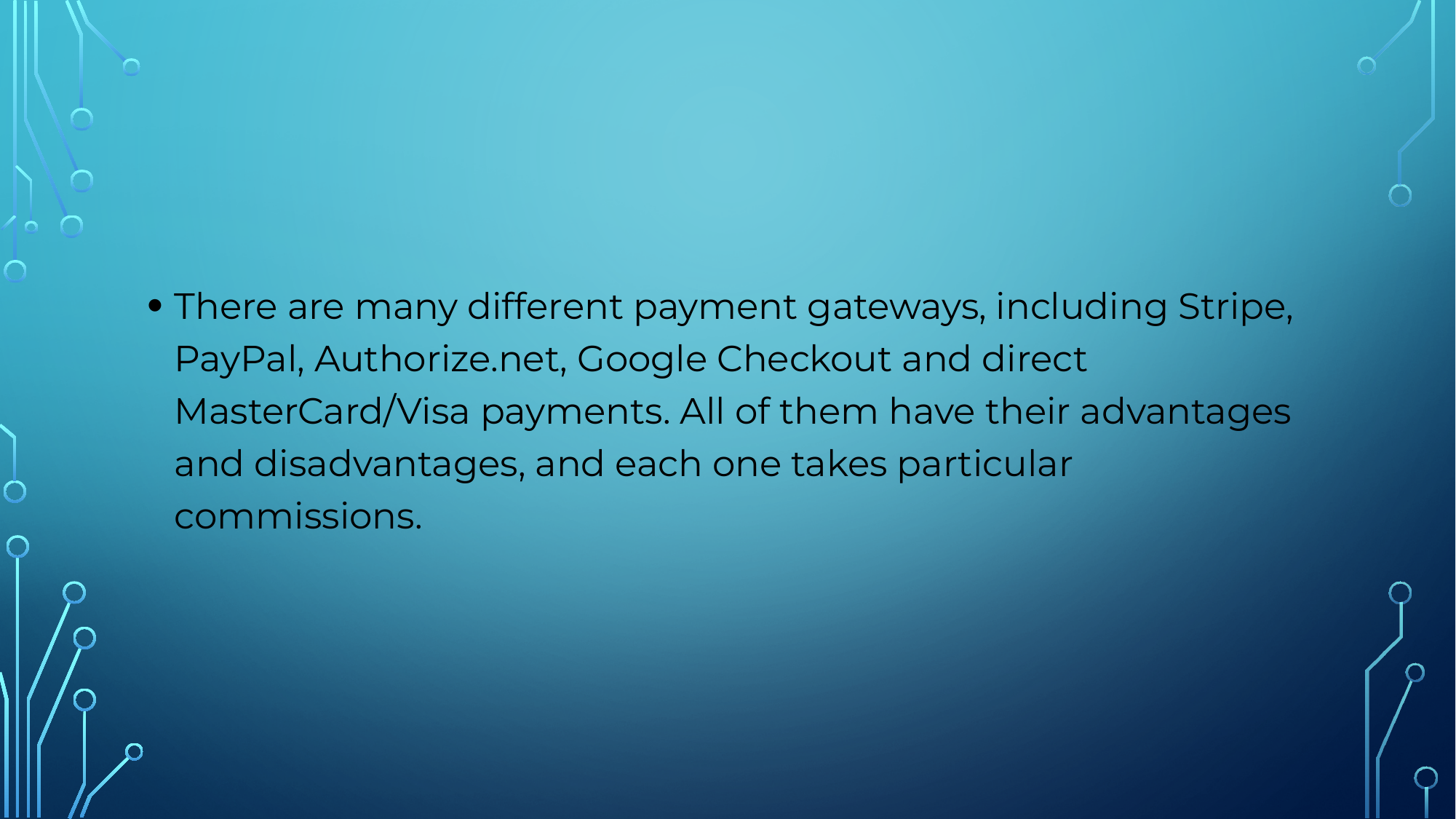

#
There are many different payment gateways, including Stripe, PayPal, Authorize.net, Google Checkout and direct MasterCard/Visa payments. All of them have their advantages and disadvantages, and each one takes particular commissions.